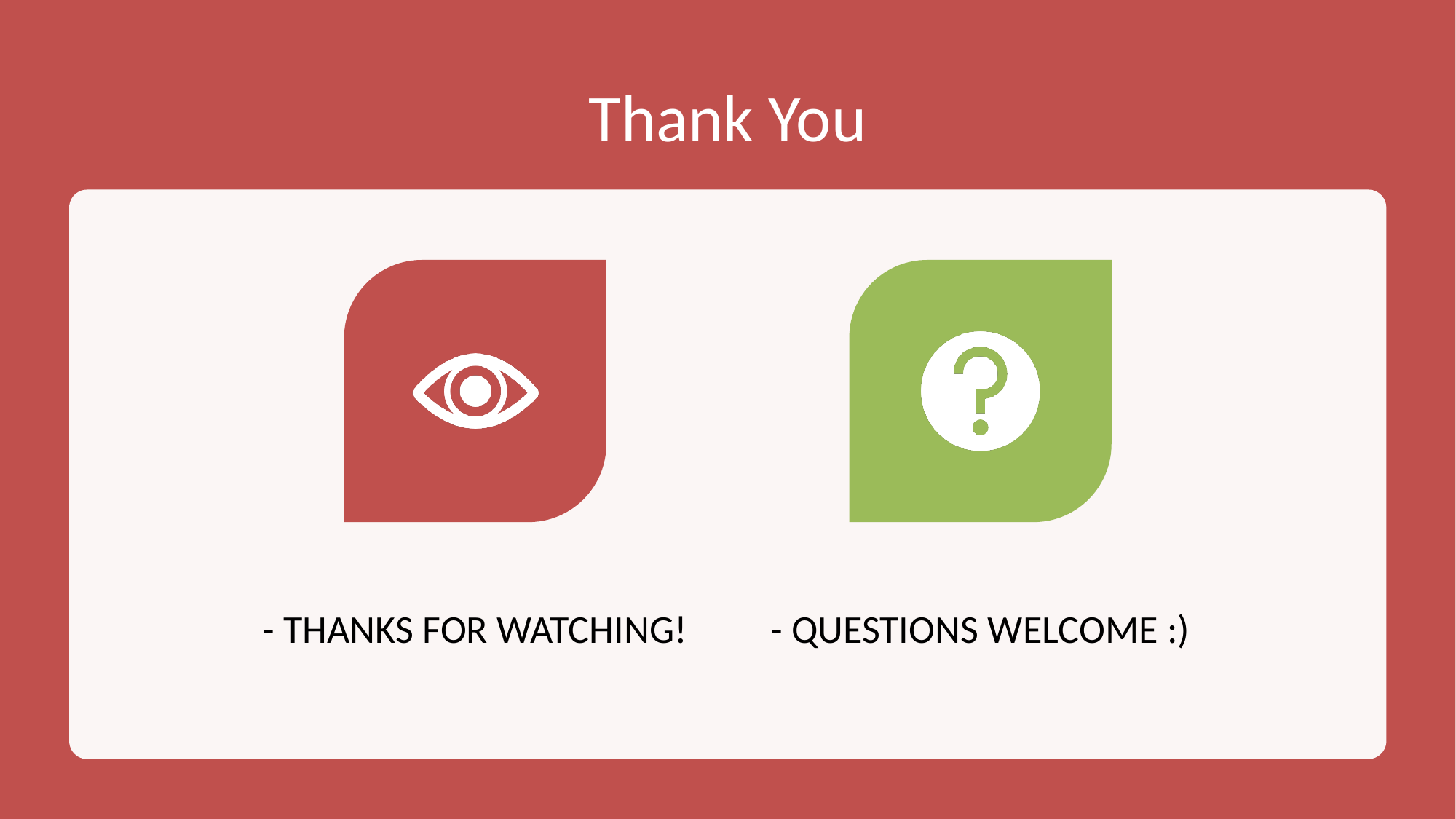

# Thank You

- Thanks for watching!
- Questions welcome :)